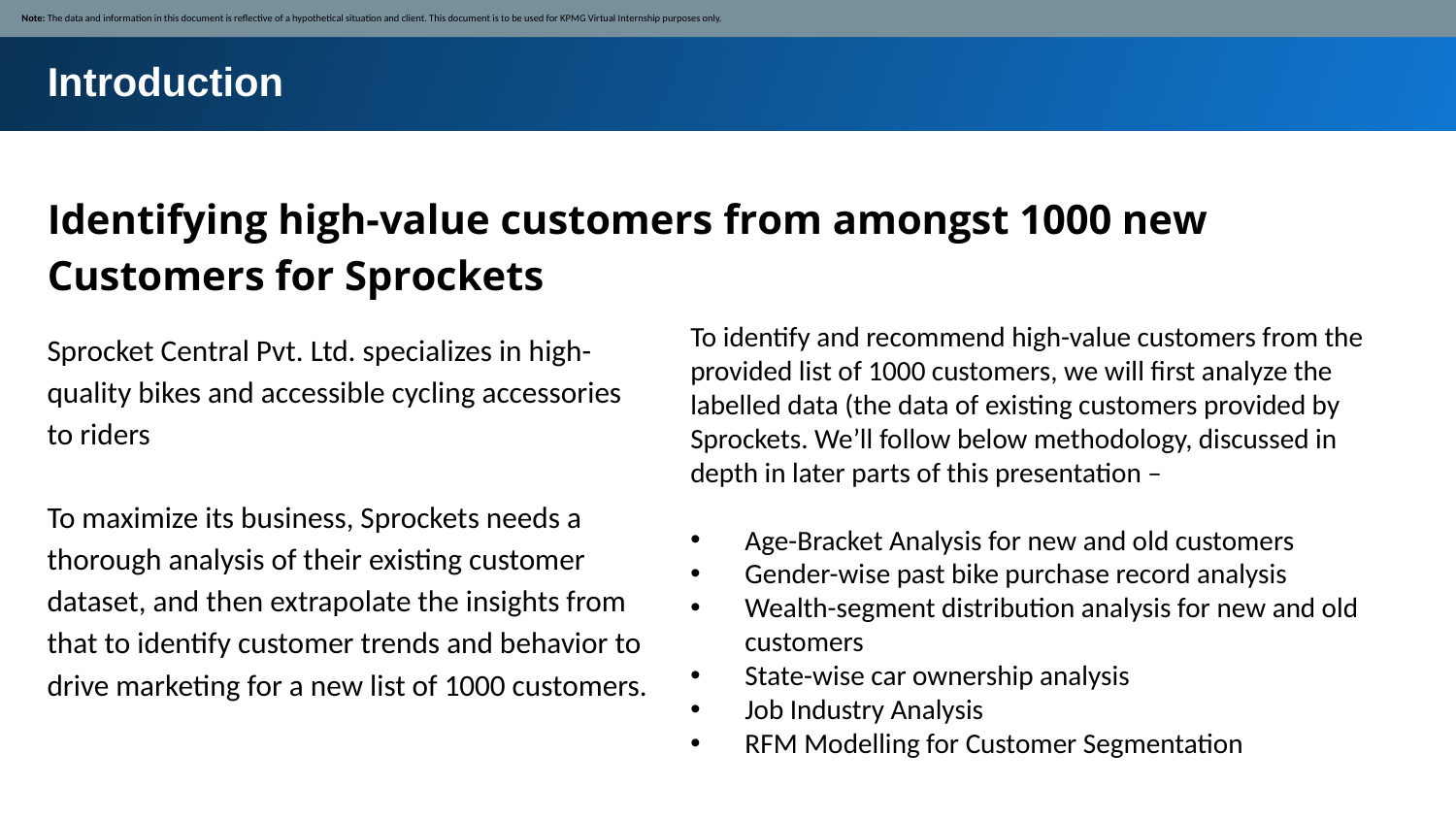

Note: The data and information in this document is reflective of a hypothetical situation and client. This document is to be used for KPMG Virtual Internship purposes only.
Introduction
Identifying high-value customers from amongst 1000 new Customers for Sprockets
Sprocket Central Pvt. Ltd. specializes in high-quality bikes and accessible cycling accessories to riders

To maximize its business, Sprockets needs a thorough analysis of their existing customer dataset, and then extrapolate the insights from that to identify customer trends and behavior to drive marketing for a new list of 1000 customers.
To identify and recommend high-value customers from the provided list of 1000 customers, we will first analyze the labelled data (the data of existing customers provided by Sprockets. We’ll follow below methodology, discussed in depth in later parts of this presentation –

Age-Bracket Analysis for new and old customers
Gender-wise past bike purchase record analysis
Wealth-segment distribution analysis for new and old customers
State-wise car ownership analysis
Job Industry Analysis
RFM Modelling for Customer Segmentation